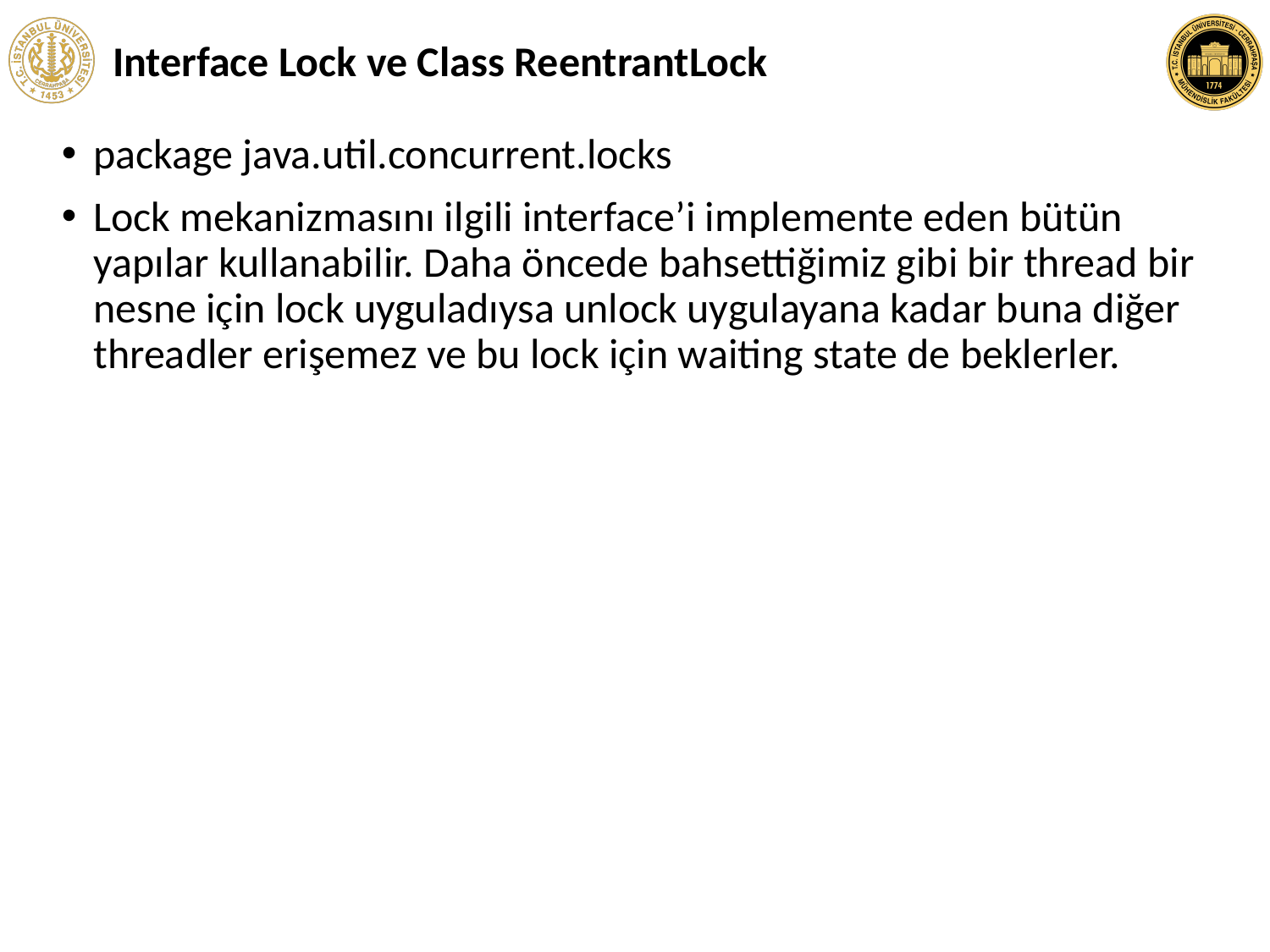

# Interface Lock ve Class ReentrantLock
package java.util.concurrent.locks
Lock mekanizmasını ilgili interface’i implemente eden bütün yapılar kullanabilir. Daha öncede bahsettiğimiz gibi bir thread bir nesne için lock uyguladıysa unlock uygulayana kadar buna diğer threadler erişemez ve bu lock için waiting state de beklerler.